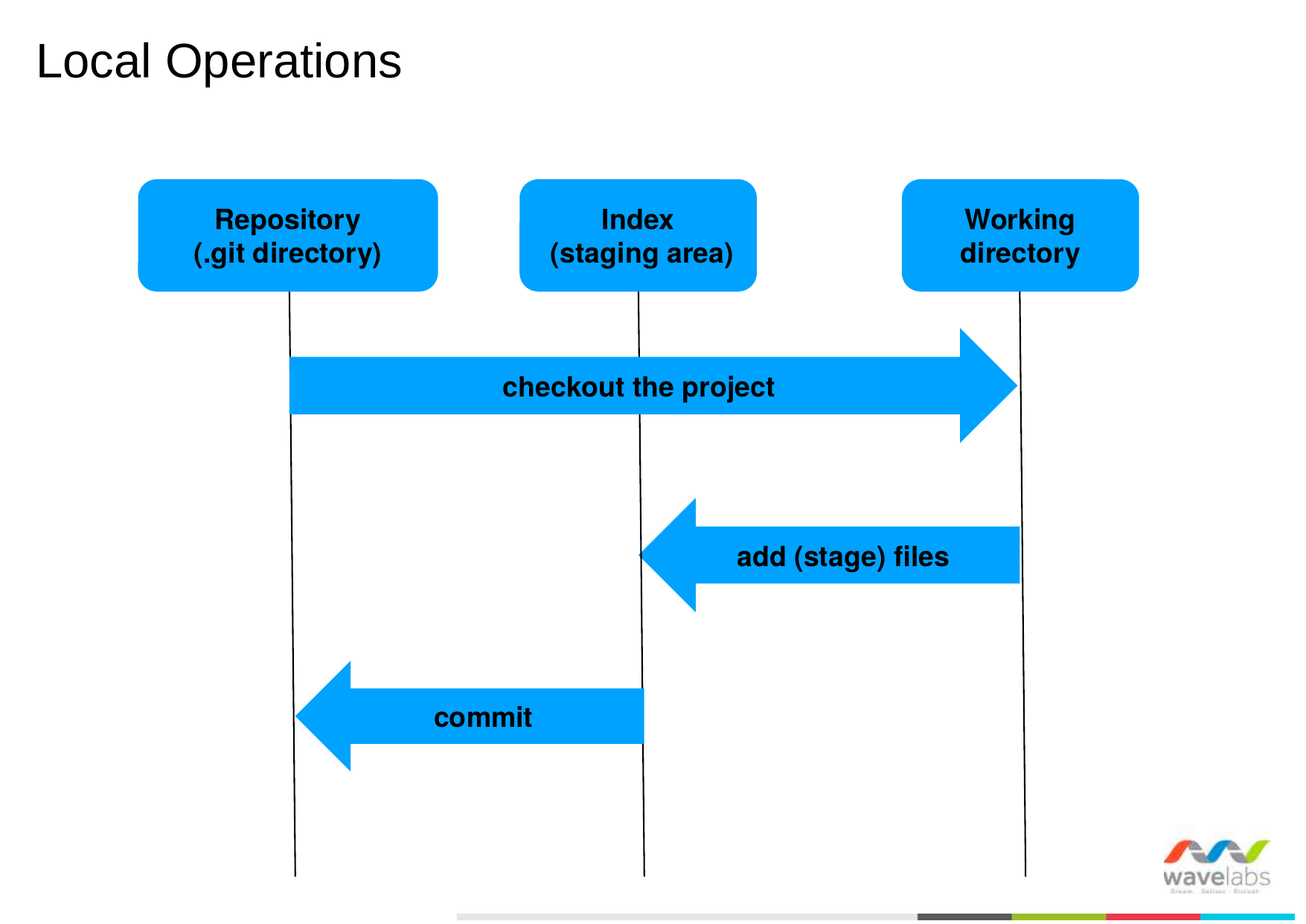

# Local Operations

Repository
(.git directory)

Index
 (staging area)

Working directory

checkout the project

add (stage) files

commit